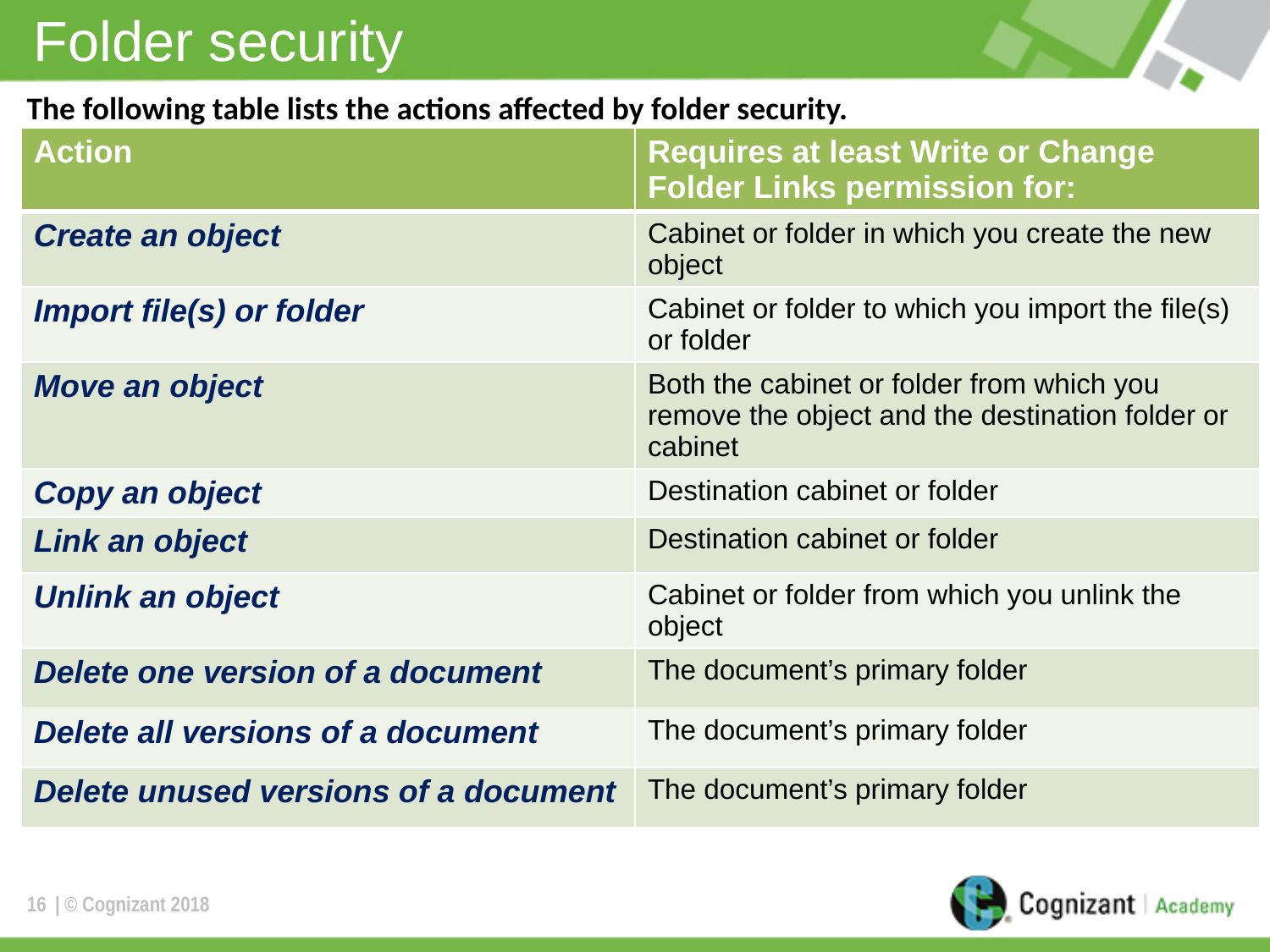

# Folder security
The following table lists the actions affected by folder security.
| Action | Requires at least Write or Change Folder Links permission for: |
| --- | --- |
| Create an object | Cabinet or folder in which you create the new object |
| Import file(s) or folder | Cabinet or folder to which you import the file(s) or folder |
| Move an object | Both the cabinet or folder from which you remove the object and the destination folder or cabinet |
| Copy an object | Destination cabinet or folder |
| Link an object | Destination cabinet or folder |
| Unlink an object | Cabinet or folder from which you unlink the object |
| Delete one version of a document | The document’s primary folder |
| Delete all versions of a document | The document’s primary folder |
| Delete unused versions of a document | The document’s primary folder |
16
| © Cognizant 2018